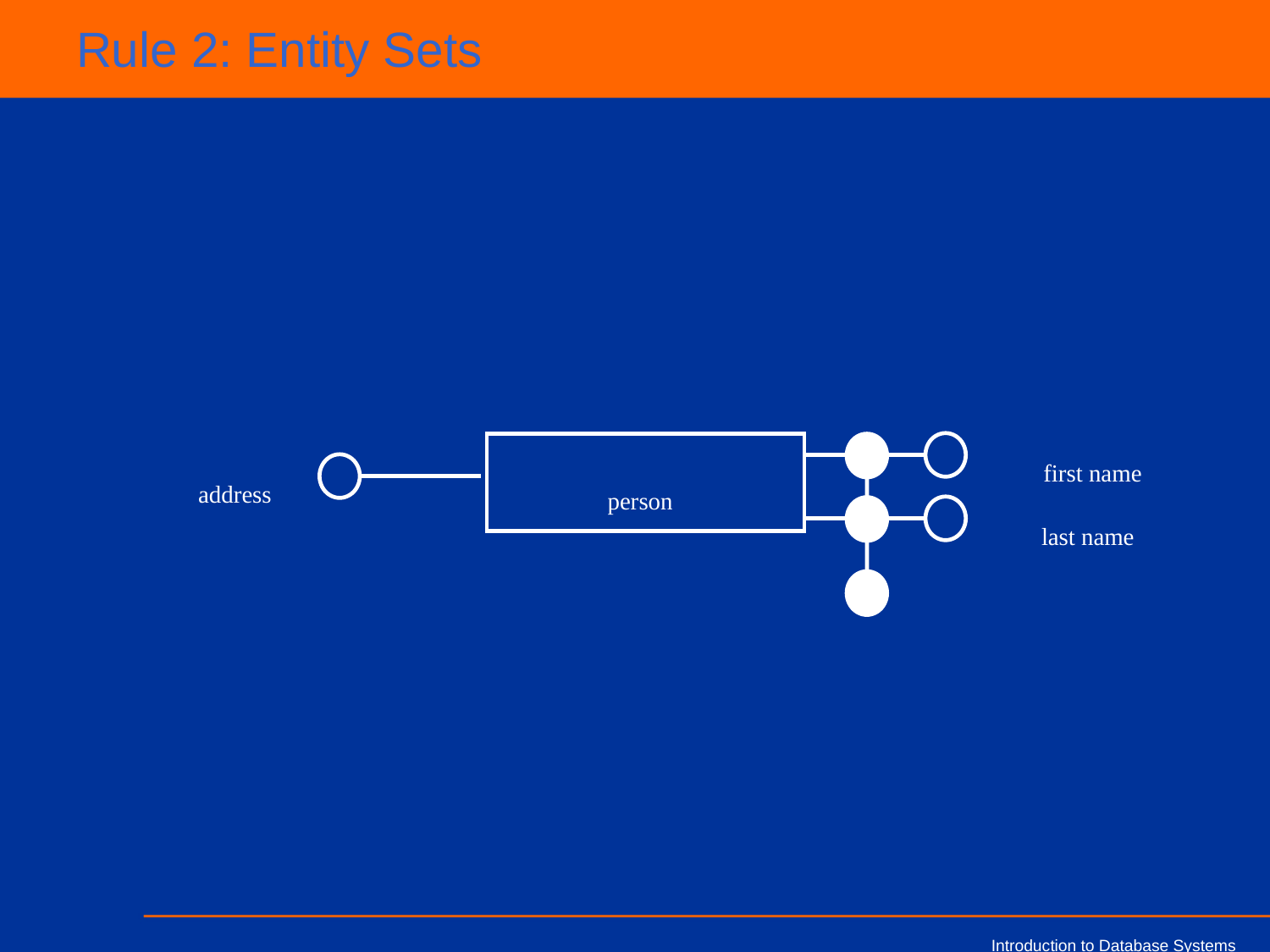

# Rule 2: Entity Sets
first name

address
person

last name

Introduction to Database Systems